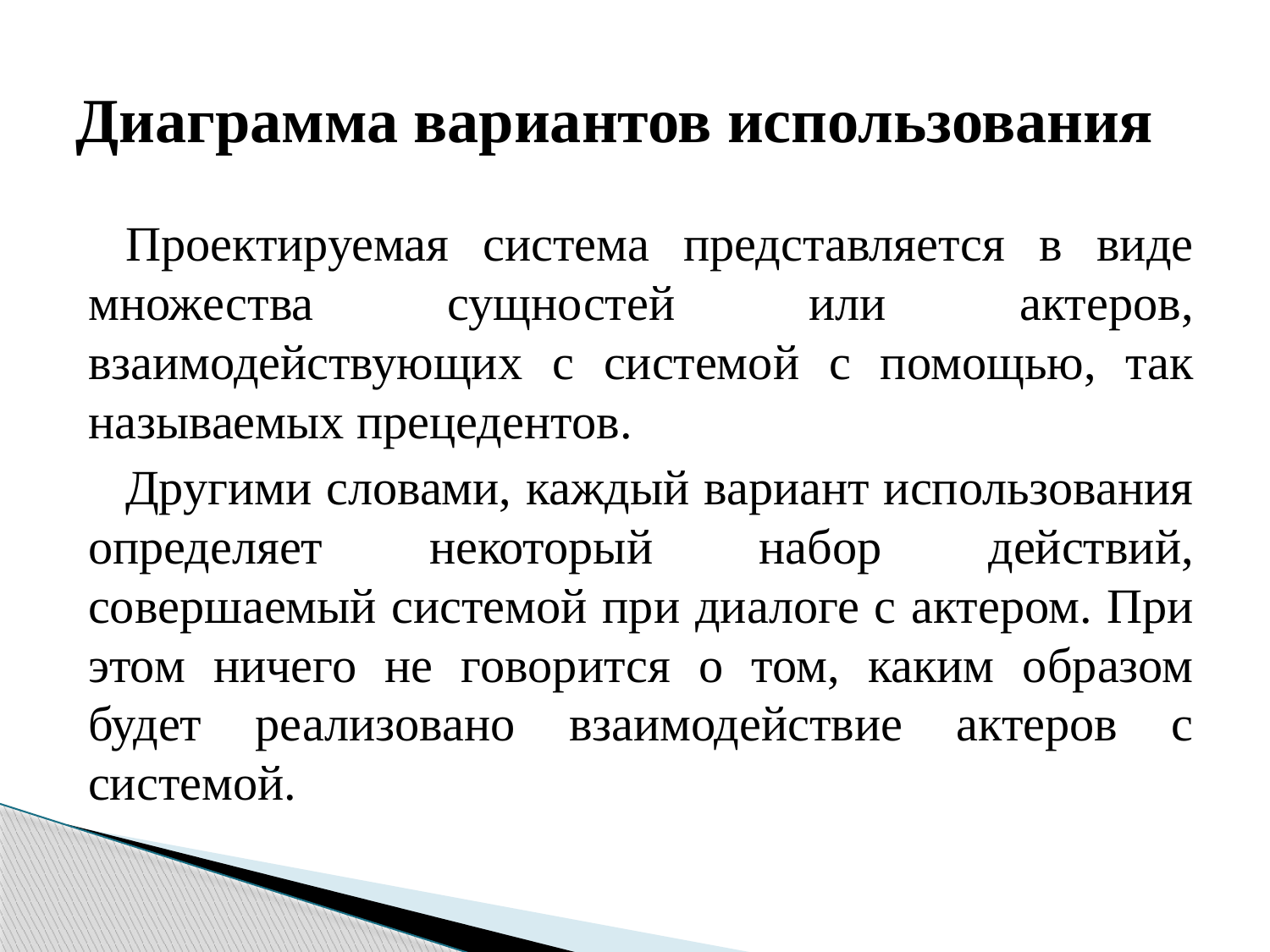

# Диаграмма вариантов использования
Проектируемая система представляется в виде множества сущностей или актеров, взаимодействующих с системой с помощью, так называемых прецедентов.
Другими словами, каждый вариант использования определяет некоторый набор действий, совершаемый системой при диалоге с актером. При этом ничего не говорится о том, каким образом будет реализовано взаимодействие актеров с системой.